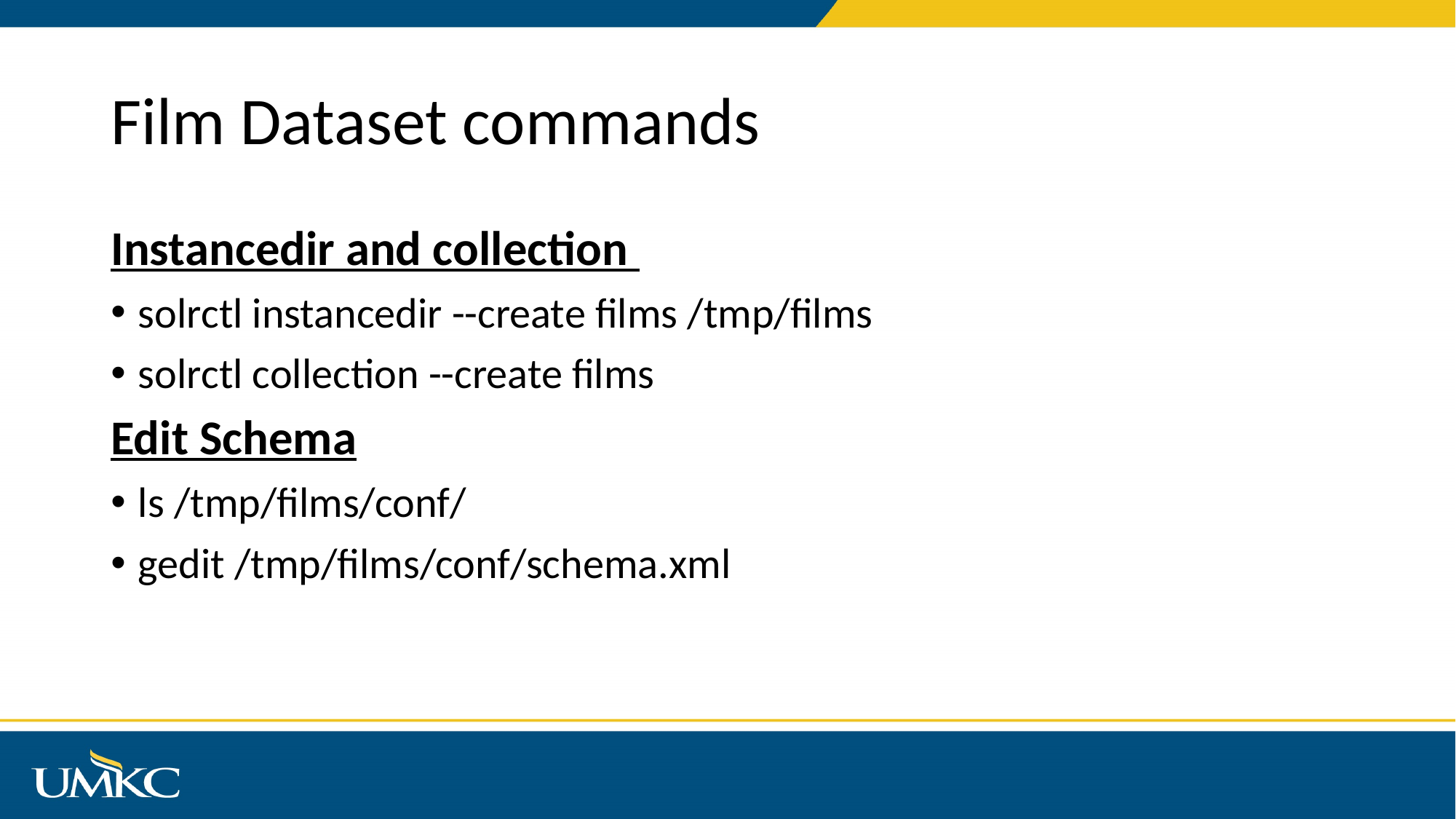

# Film Dataset commands
Instancedir and collection
solrctl instancedir --create films /tmp/films
solrctl collection --create films
Edit Schema
ls /tmp/films/conf/
gedit /tmp/films/conf/schema.xml